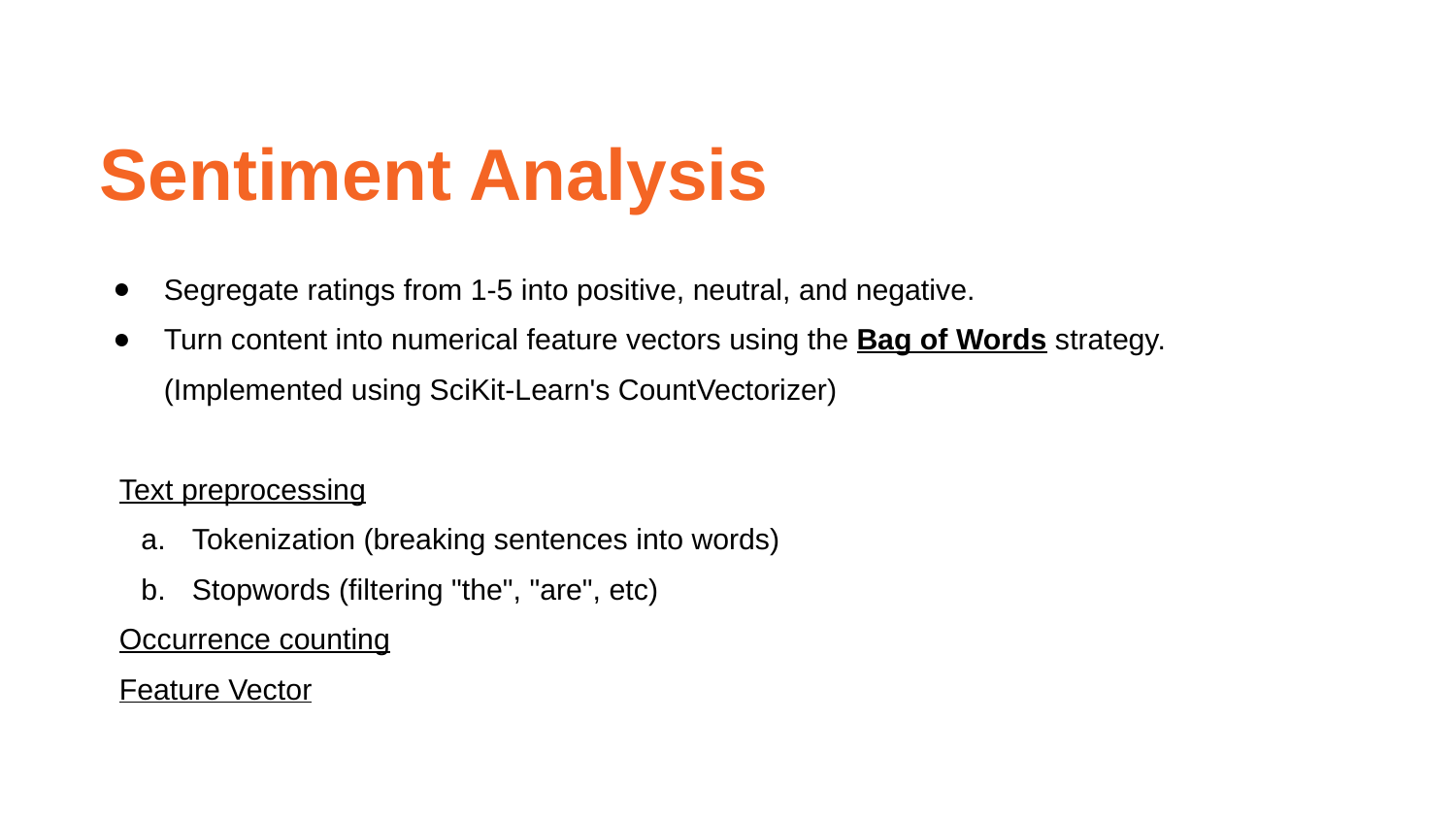

Sentiment Analysis
Segregate ratings from 1-5 into positive, neutral, and negative.
Turn content into numerical feature vectors using the Bag of Words strategy. (Implemented using SciKit-Learn's CountVectorizer)

Text preprocessing
Tokenization (breaking sentences into words)
Stopwords (filtering "the", "are", etc)
Occurrence counting
Feature Vector